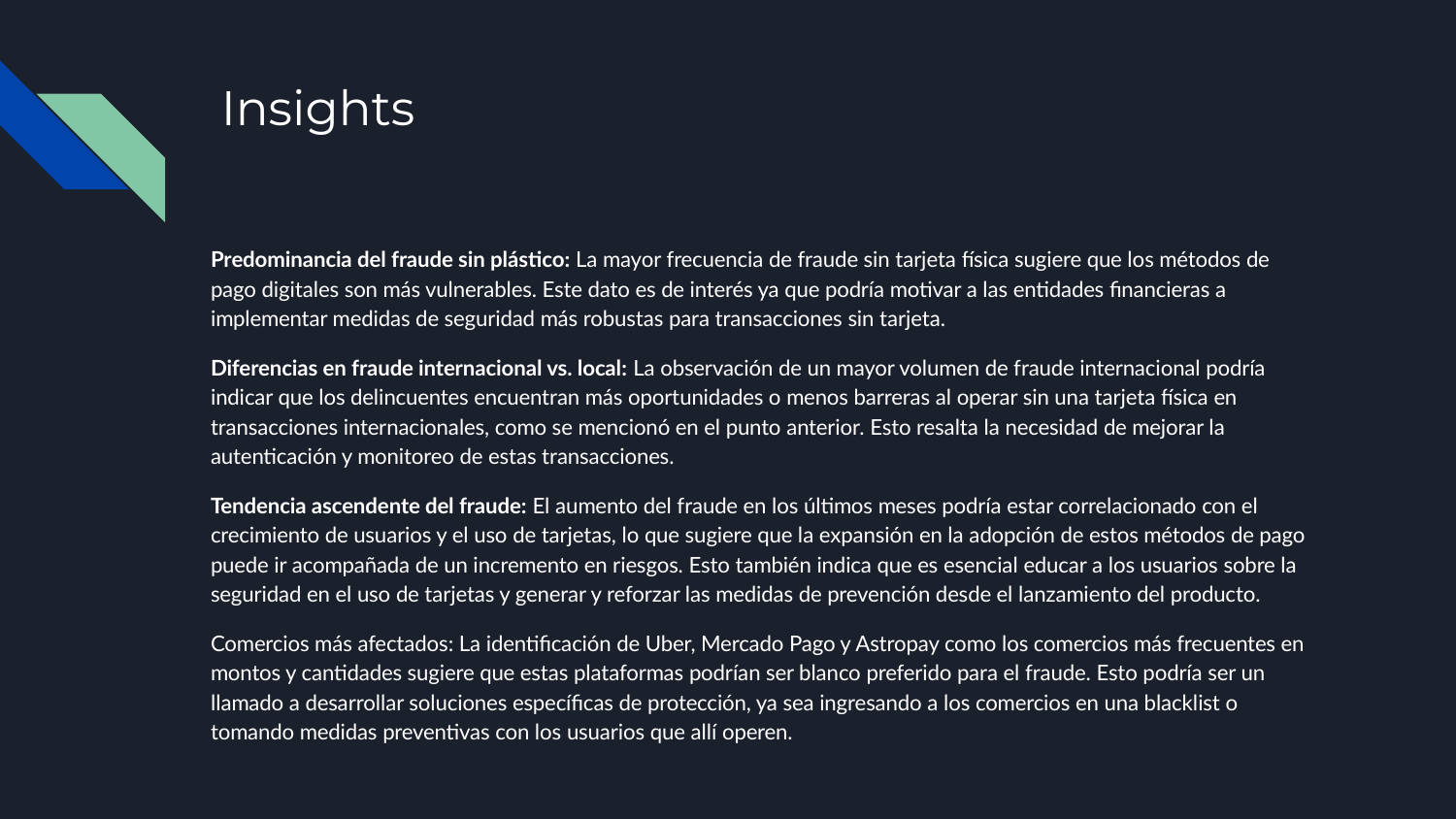

# Insights
Predominancia del fraude sin plástico: La mayor frecuencia de fraude sin tarjeta física sugiere que los métodos de pago digitales son más vulnerables. Este dato es de interés ya que podría motivar a las entidades financieras a implementar medidas de seguridad más robustas para transacciones sin tarjeta.
Diferencias en fraude internacional vs. local: La observación de un mayor volumen de fraude internacional podría indicar que los delincuentes encuentran más oportunidades o menos barreras al operar sin una tarjeta física en transacciones internacionales, como se mencionó en el punto anterior. Esto resalta la necesidad de mejorar la autenticación y monitoreo de estas transacciones.
Tendencia ascendente del fraude: El aumento del fraude en los últimos meses podría estar correlacionado con el crecimiento de usuarios y el uso de tarjetas, lo que sugiere que la expansión en la adopción de estos métodos de pago puede ir acompañada de un incremento en riesgos. Esto también indica que es esencial educar a los usuarios sobre la seguridad en el uso de tarjetas y generar y reforzar las medidas de prevención desde el lanzamiento del producto.
Comercios más afectados: La identificación de Uber, Mercado Pago y Astropay como los comercios más frecuentes en montos y cantidades sugiere que estas plataformas podrían ser blanco preferido para el fraude. Esto podría ser un llamado a desarrollar soluciones específicas de protección, ya sea ingresando a los comercios en una blacklist o tomando medidas preventivas con los usuarios que allí operen.